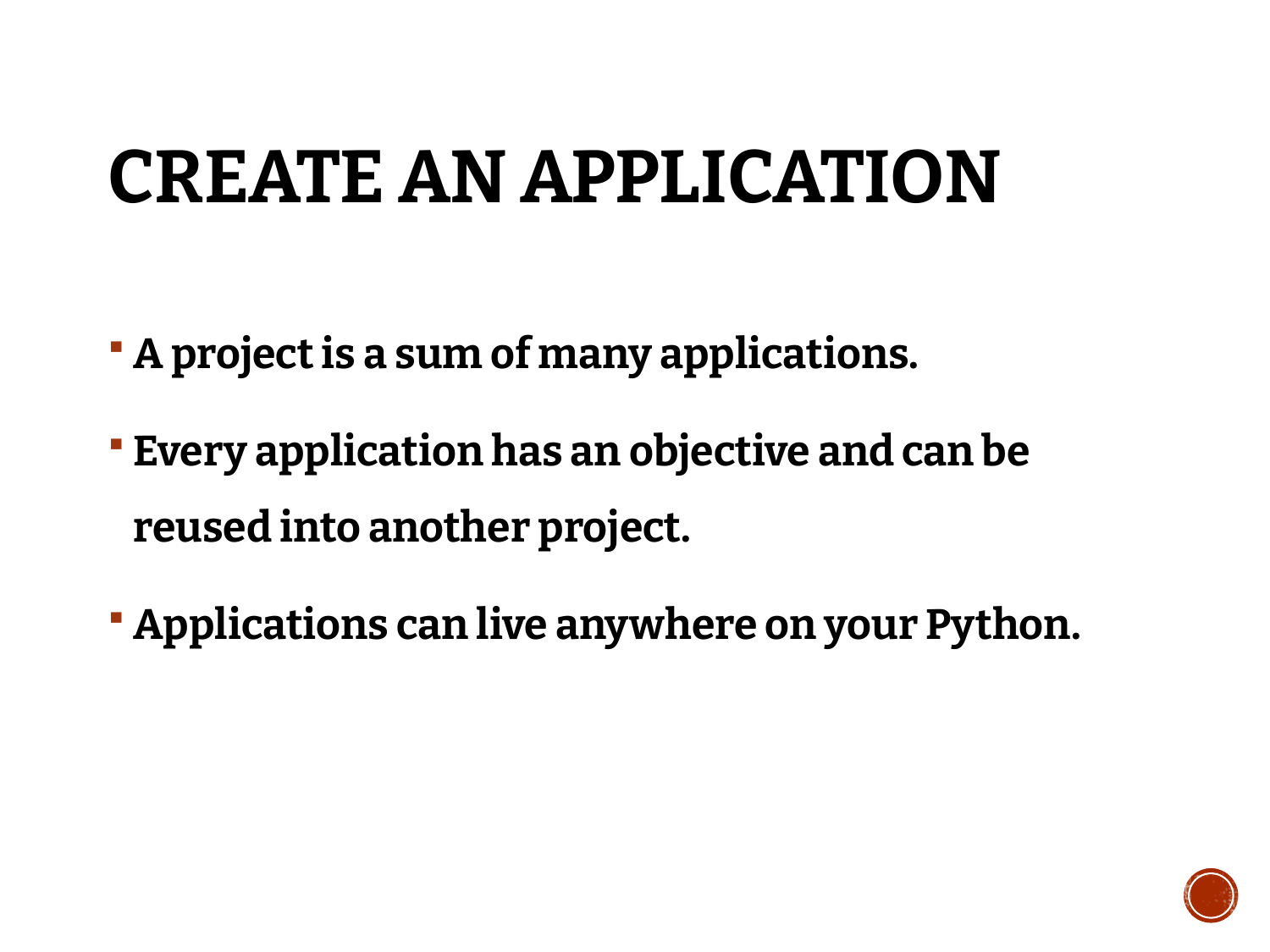

# Create an Application
A project is a sum of many applications.
Every application has an objective and can be reused into another project.
Applications can live anywhere on your Python.